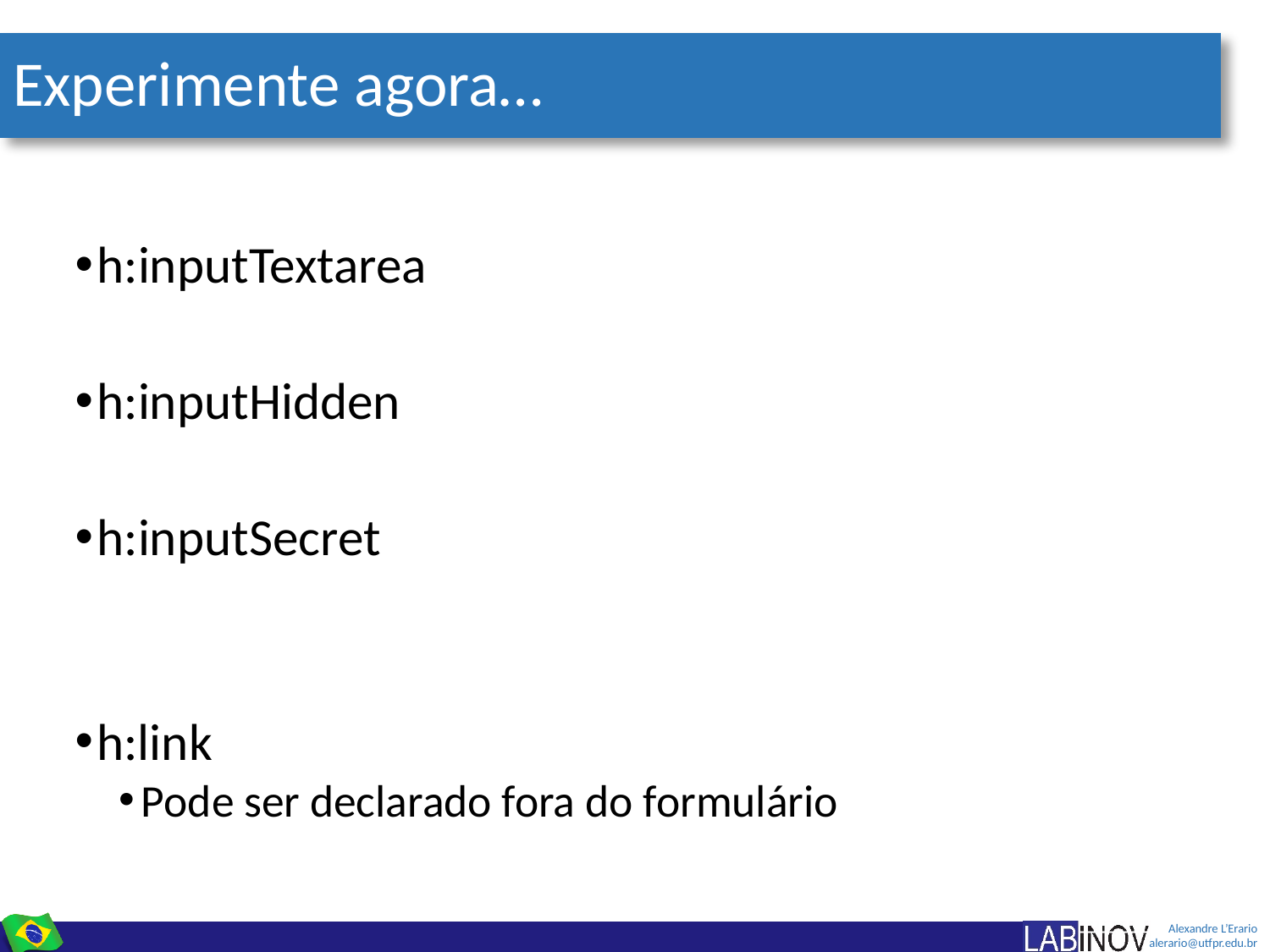

# Experimente agora…
h:inputTextarea

h:inputHidden

h:inputSecret

h:link
Pode ser declarado fora do formulário